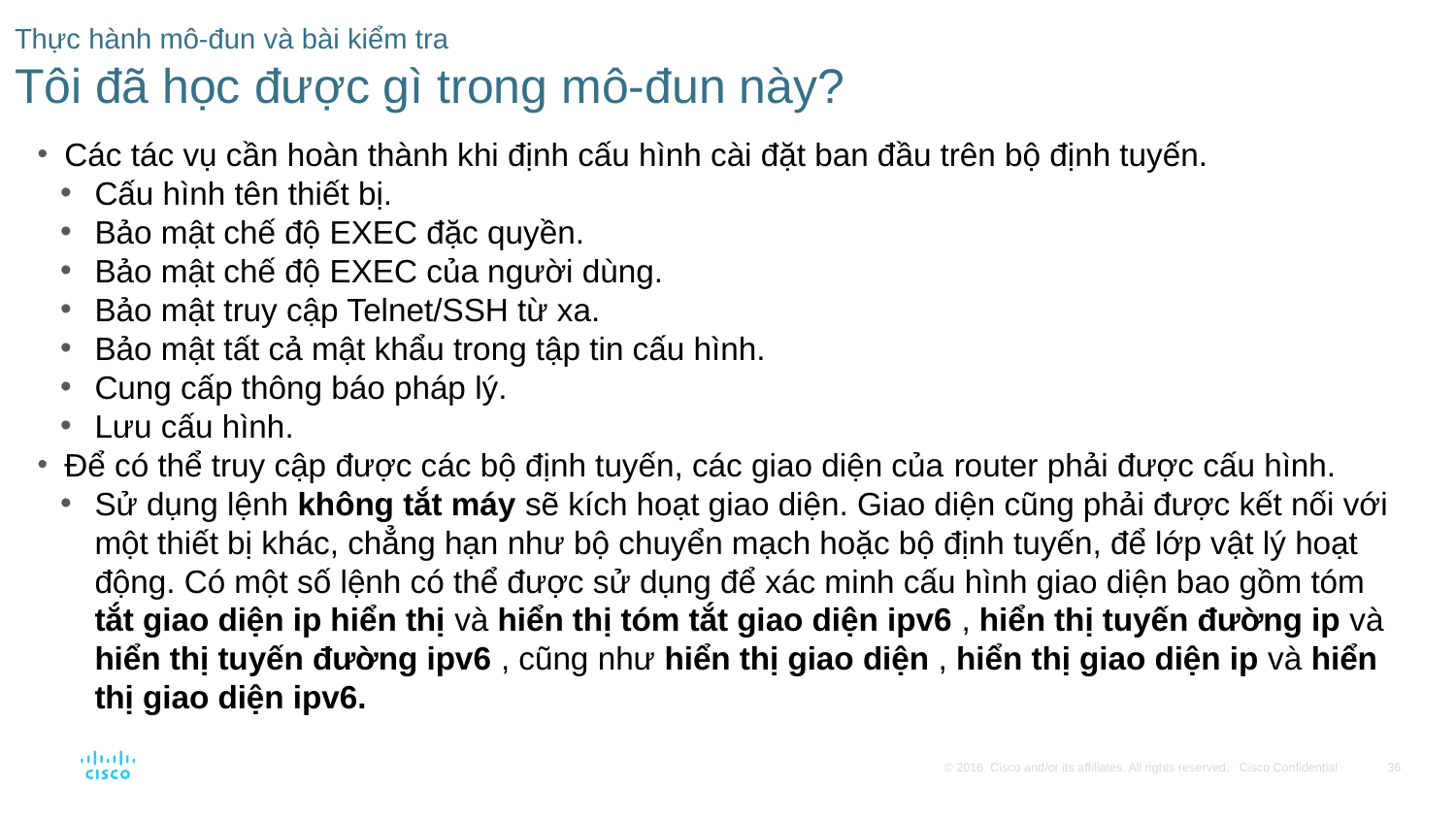

# Thực hành mô-đun và bài kiểm tra Tôi đã học được gì trong mô-đun này?
Các tác vụ cần hoàn thành khi định cấu hình cài đặt ban đầu trên bộ định tuyến.
Cấu hình tên thiết bị.
Bảo mật chế độ EXEC đặc quyền.
Bảo mật chế độ EXEC của người dùng.
Bảo mật truy cập Telnet/SSH từ xa.
Bảo mật tất cả mật khẩu trong tập tin cấu hình.
Cung cấp thông báo pháp lý.
Lưu cấu hình.
Để có thể truy cập được các bộ định tuyến, các giao diện của router phải được cấu hình.
Sử dụng lệnh không tắt máy sẽ kích hoạt giao diện. Giao diện cũng phải được kết nối với một thiết bị khác, chẳng hạn như bộ chuyển mạch hoặc bộ định tuyến, để lớp vật lý hoạt động. Có một số lệnh có thể được sử dụng để xác minh cấu hình giao diện bao gồm tóm tắt giao diện ip hiển thị và hiển thị tóm tắt giao diện ipv6 , hiển thị tuyến đường ip và hiển thị tuyến đường ipv6 , cũng như hiển thị giao diện , hiển thị giao diện ip và hiển thị giao diện ipv6.